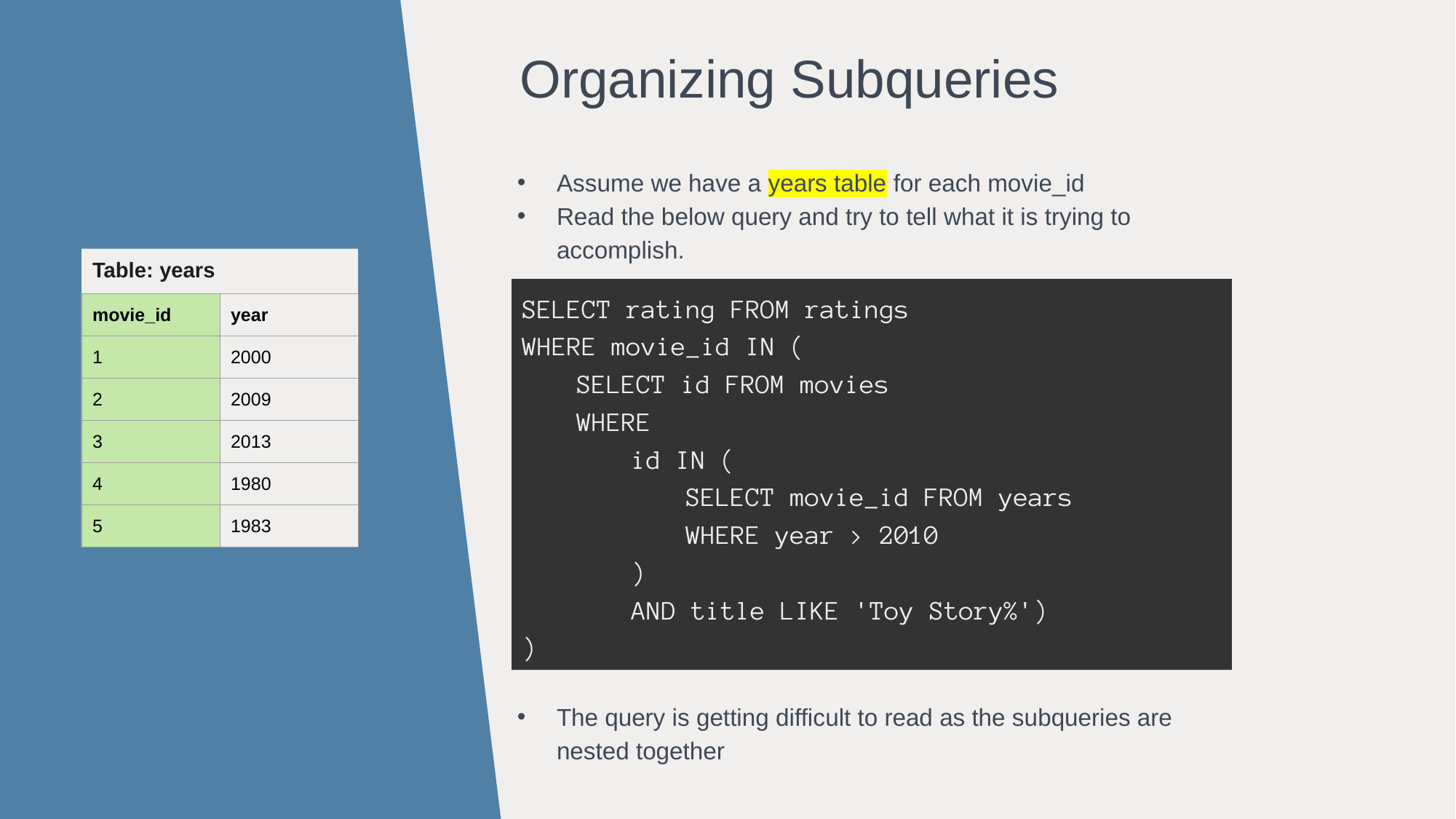

Organizing Subqueries
Assume we have a years table for each movie_id
Read the below query and try to tell what it is trying to accomplish.

The query is getting difficult to read as the subqueries are nested together

Table: years
SELECT rating FROM ratings
WHERE movie_id IN (
SELECT id FROM movies
WHERE
id IN (
SELECT movie_id FROM years
WHERE year > 2010
)
AND title LIKE 'Toy Story%')
)
| movie\_id | year |
| --- | --- |
| 1 | 2000 |
| 2 | 2009 |
| 3 | 2013 |
| 4 | 1980 |
| 5 | 1983 |